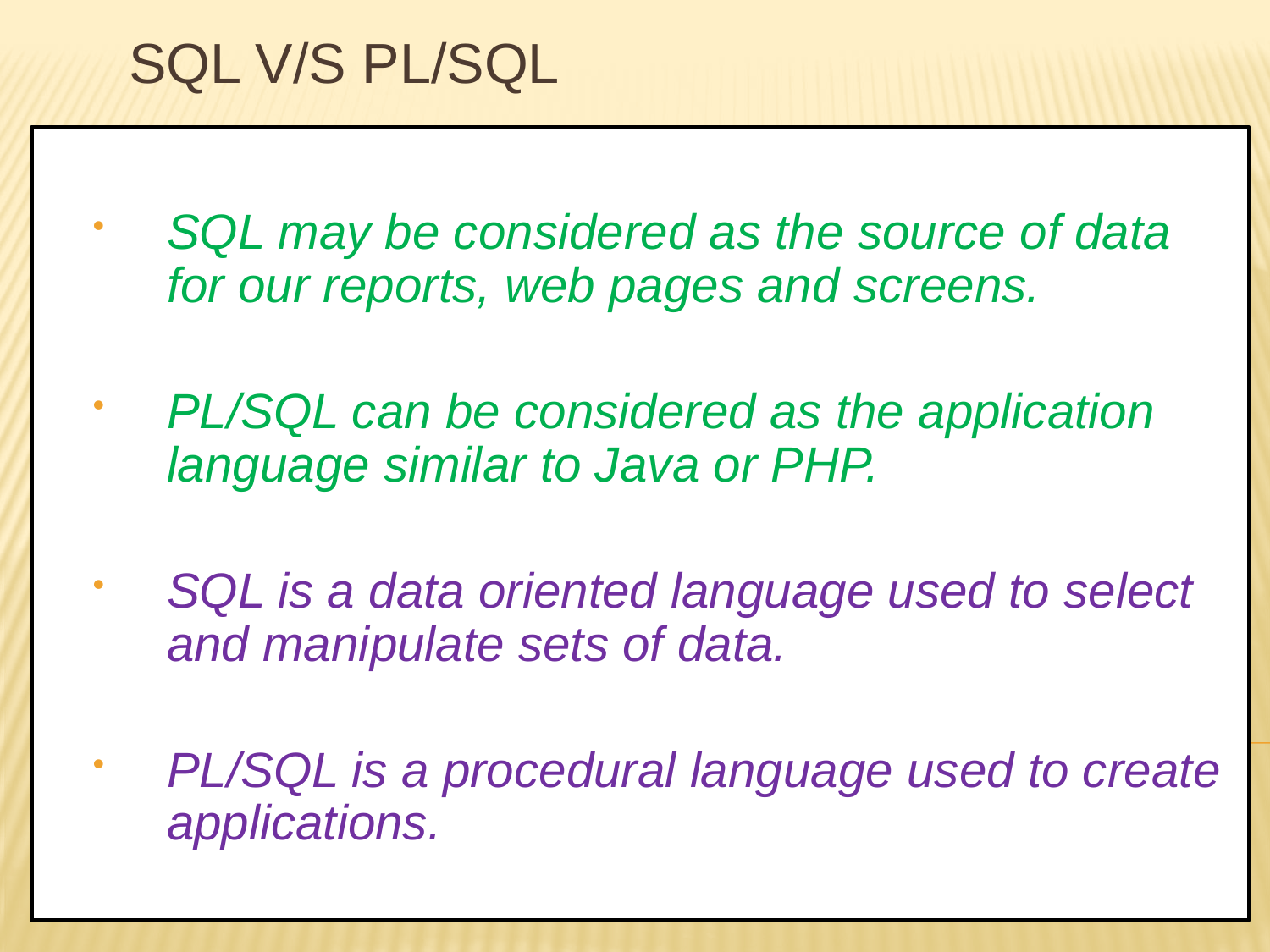

# SQL v/s PL/SQL
SQL may be considered as the source of data for our reports, web pages and screens.

PL/SQL can be considered as the application language similar to Java or PHP.

SQL is a data oriented language used to select and manipulate sets of data.

PL/SQL is a procedural language used to create applications.